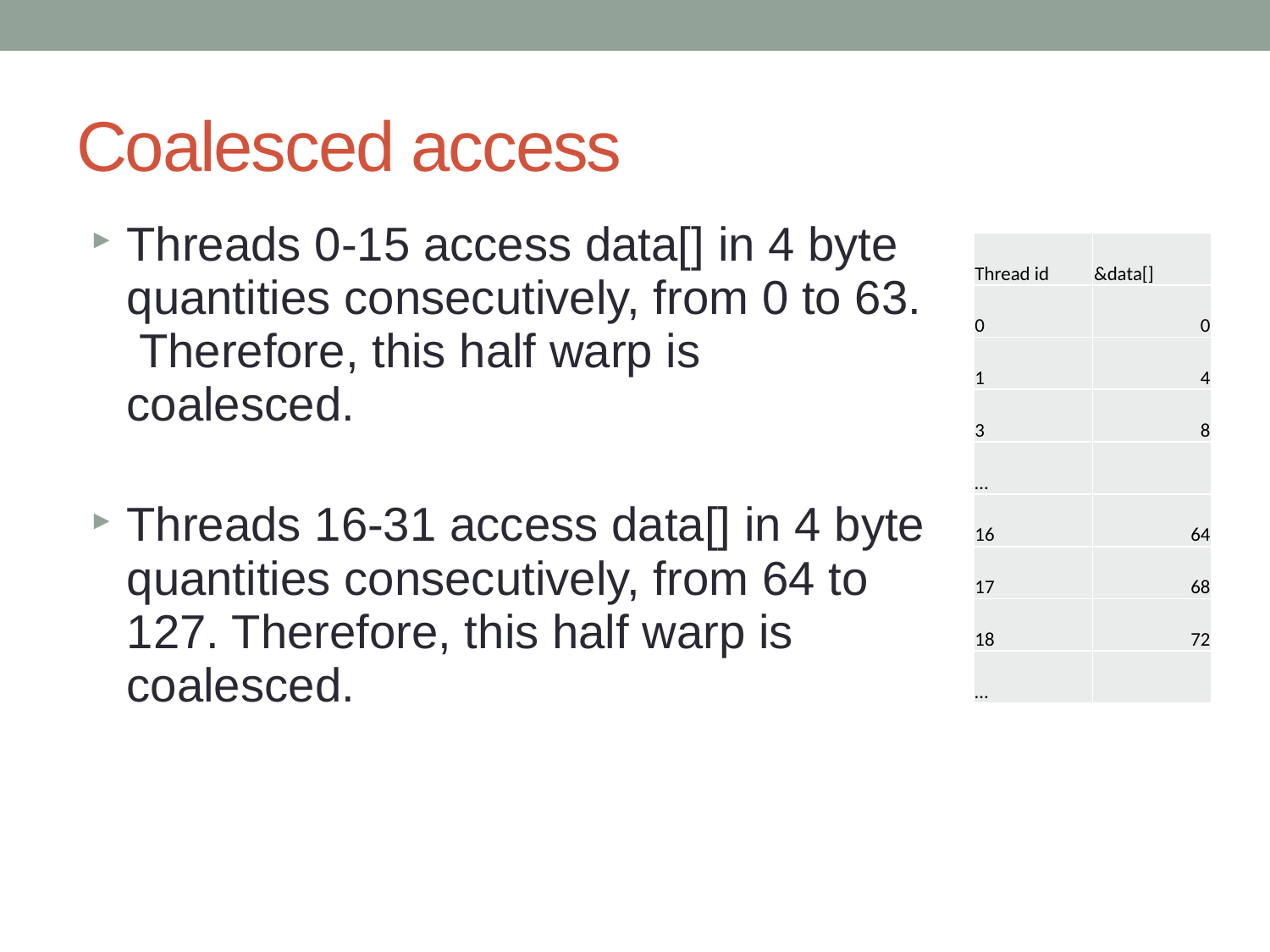

# Coalesced access
Threads 0-15 access data[] in 4 byte quantities consecutively, from 0 to 63.  Therefore, this half warp is coalesced.

Threads 16-31 access data[] in 4 byte quantities consecutively, from 64 to 127. Therefore, this half warp is coalesced.

| Thread id | &data[] |
| --- | --- |
| 0 | 0 |
| 1 | 4 |
| 3 | 8 |
| … |  |
| 16 | 64 |
| 17 | 68 |
| 18 | 72 |
| … |  |